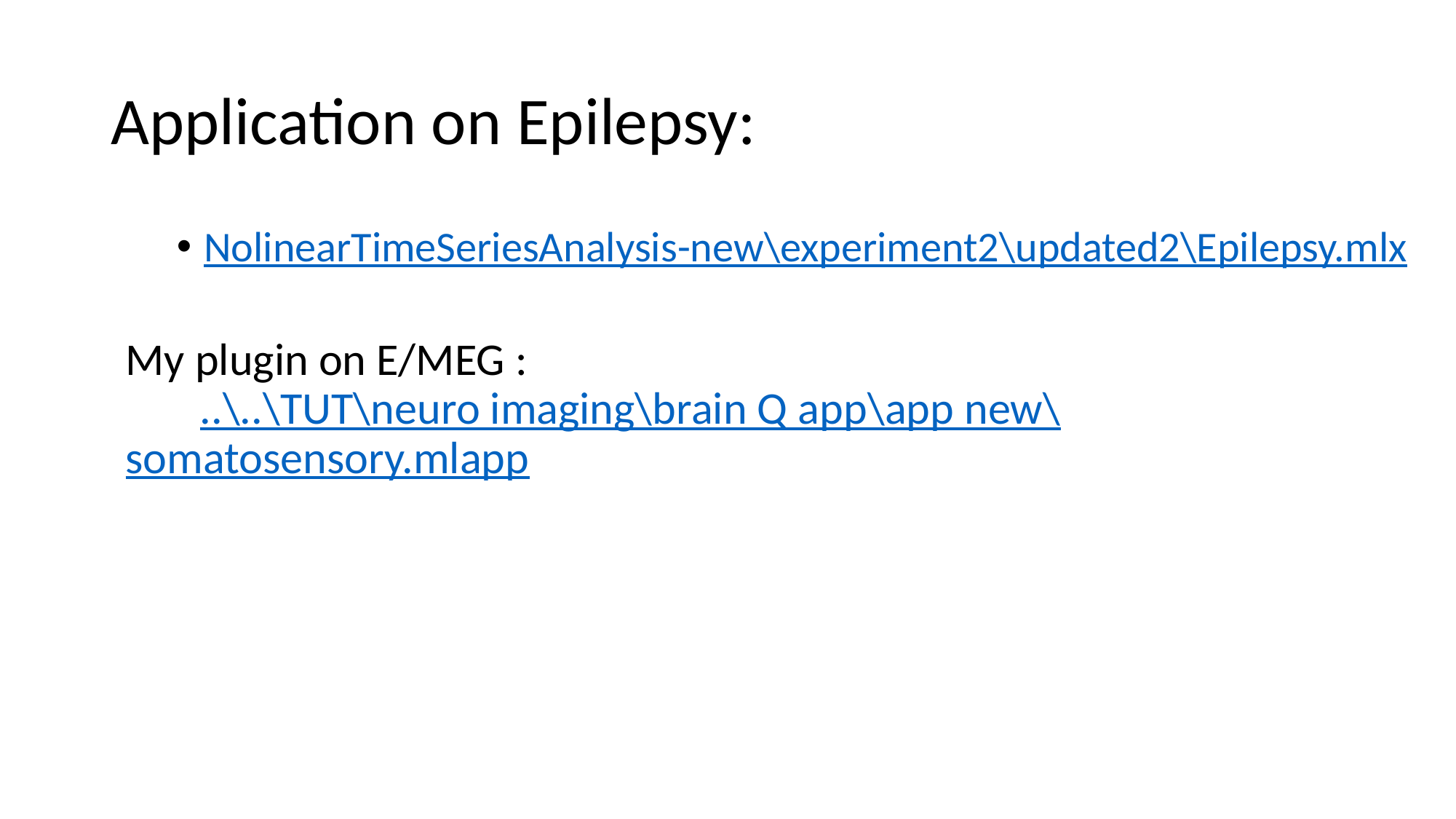

# Application on Epilepsy:
NolinearTimeSeriesAnalysis-new\experiment2\updated2\Epilepsy.mlx
My plugin on E/MEG :
	..\..\TUT\neuro imaging\brain Q app\app new\somatosensory.mlapp